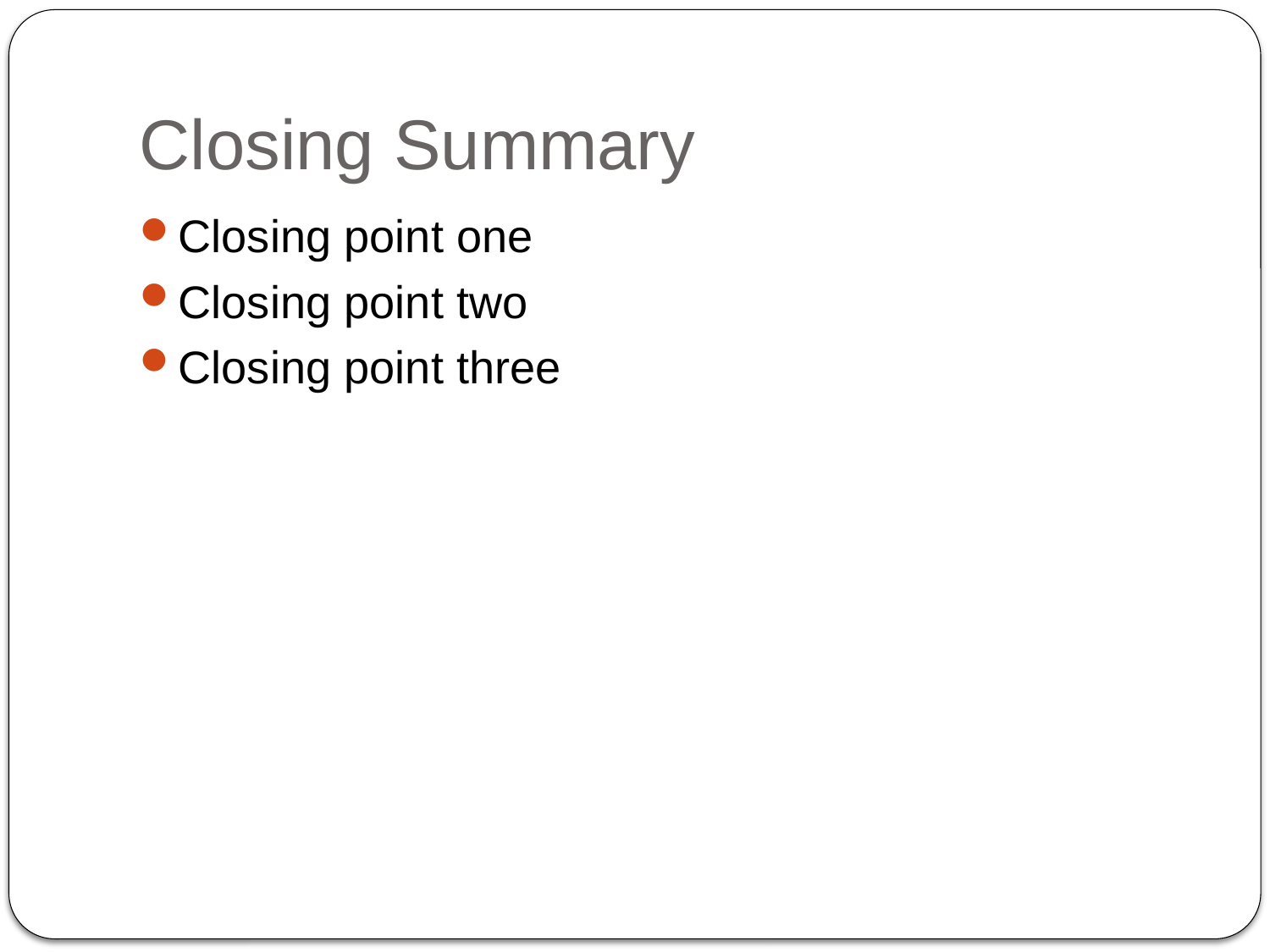

# Closing Summary
Closing point one
Closing point two
Closing point three